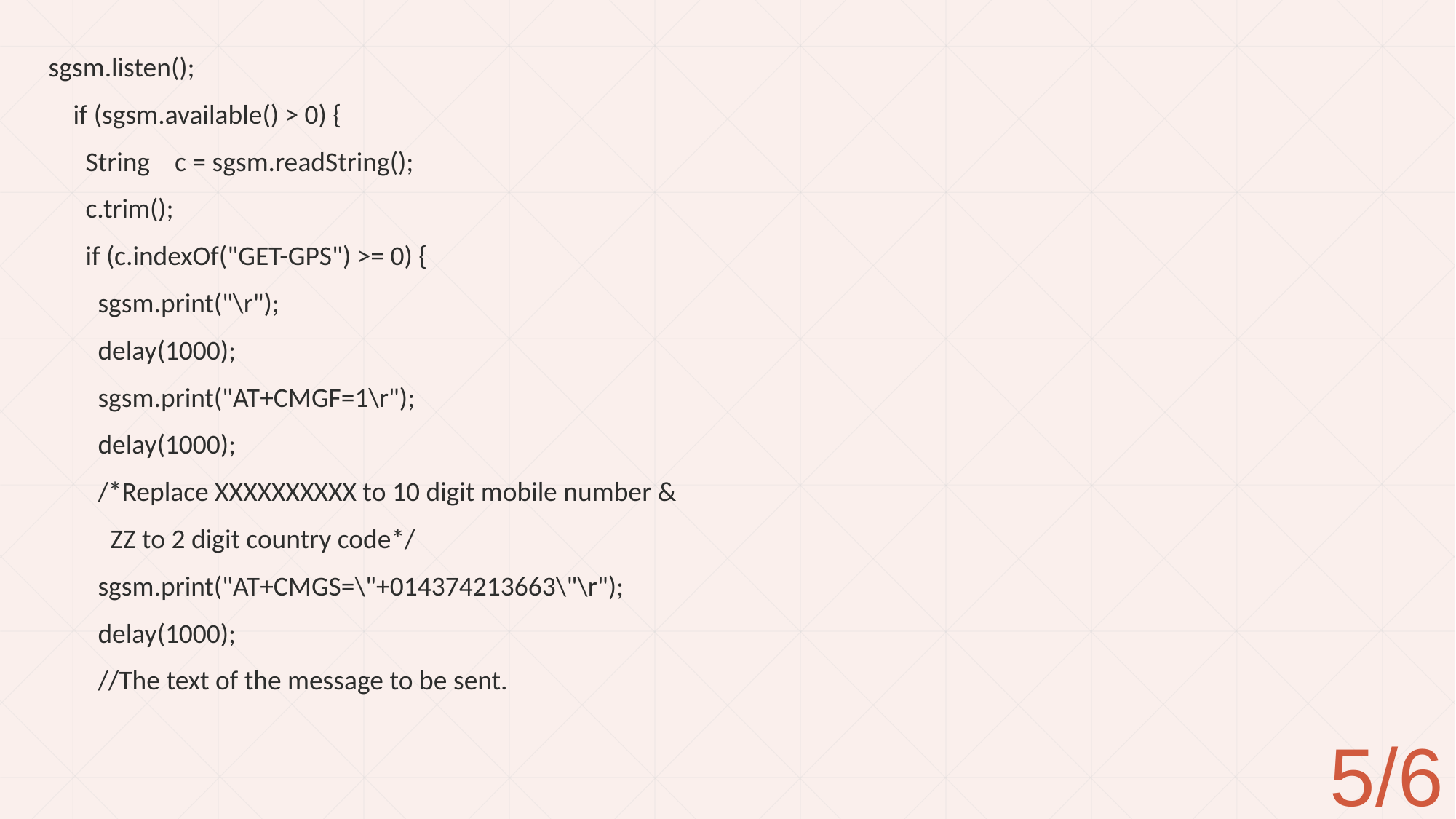

sgsm.listen();
    if (sgsm.available() > 0) {
      String    c = sgsm.readString();
      c.trim();
      if (c.indexOf("GET-GPS") >= 0) {
        sgsm.print("\r");
        delay(1000);
        sgsm.print("AT+CMGF=1\r");
        delay(1000);
        /*Replace XXXXXXXXXX to 10 digit mobile number &
          ZZ to 2 digit country code*/
        sgsm.print("AT+CMGS=\"+014374213663\"\r");
        delay(1000);
        //The text of the message to be sent.
5/6